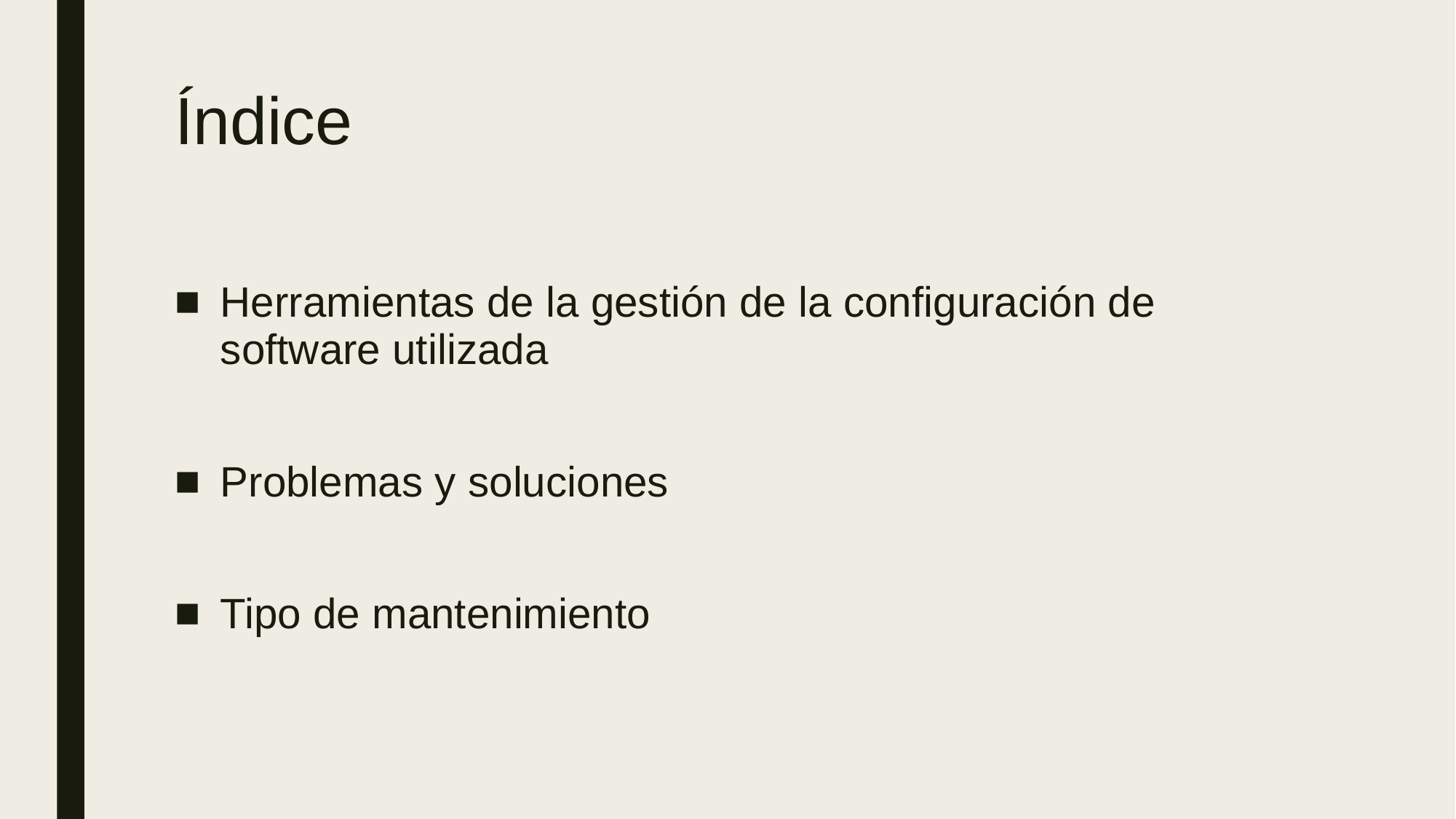

# Índice
Herramientas de la gestión de la configuración de software utilizada

Problemas y soluciones

Tipo de mantenimiento